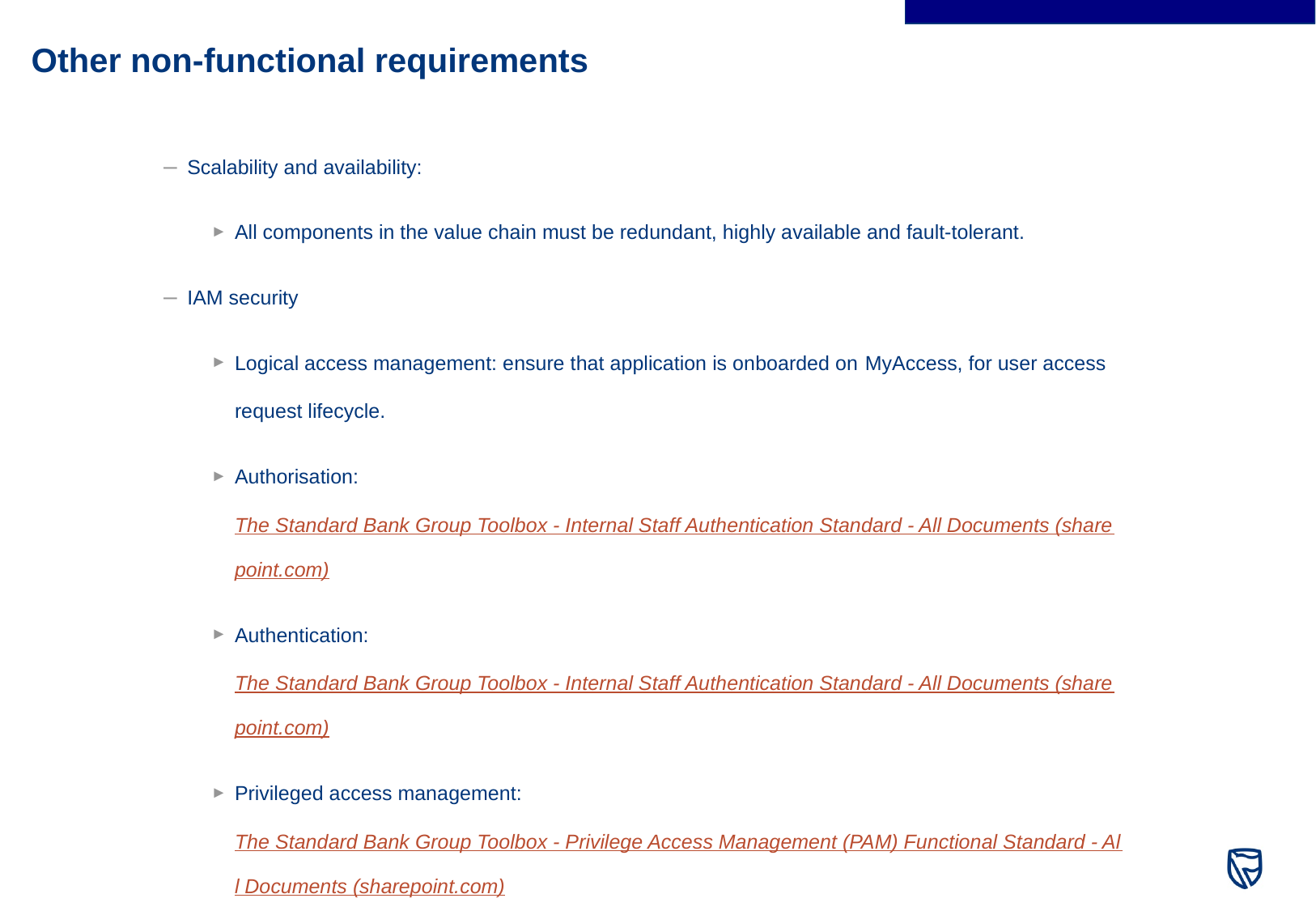

# Other non-functional requirements
Scalability and availability:
All components in the value chain must be redundant, highly available and fault-tolerant.
IAM security
Logical access management: ensure that application is onboarded on MyAccess, for user access request lifecycle.
Authorisation: The Standard Bank Group Toolbox - Internal Staff Authentication Standard - All Documents (sharepoint.com)
Authentication: The Standard Bank Group Toolbox - Internal Staff Authentication Standard - All Documents (sharepoint.com)
Privileged access management: The Standard Bank Group Toolbox - Privilege Access Management (PAM) Functional Standard - All Documents (sharepoint.com)